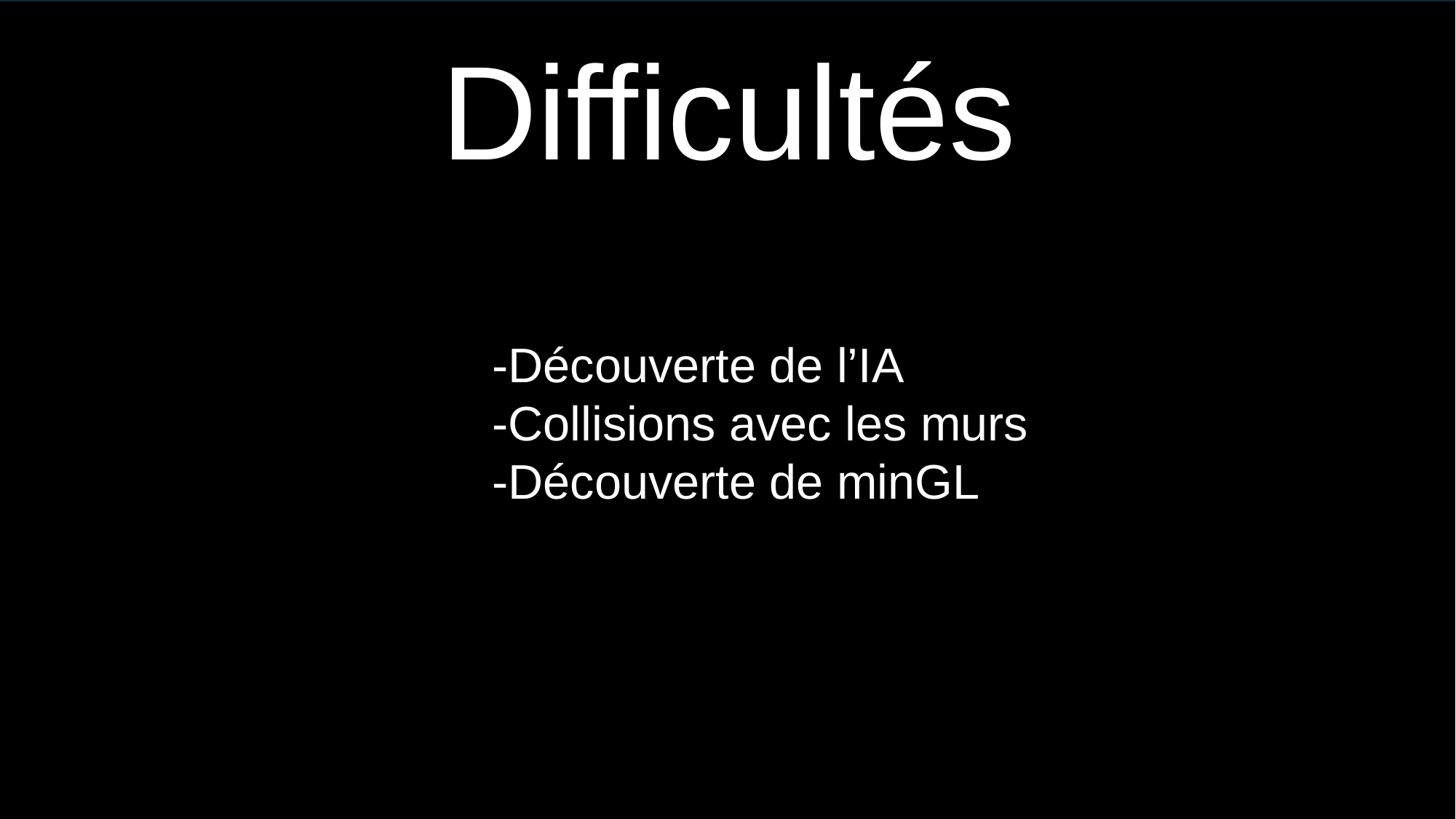

Difficultés
#

-Découverte de l’IA
-Collisions avec les murs
-Découverte de minGL